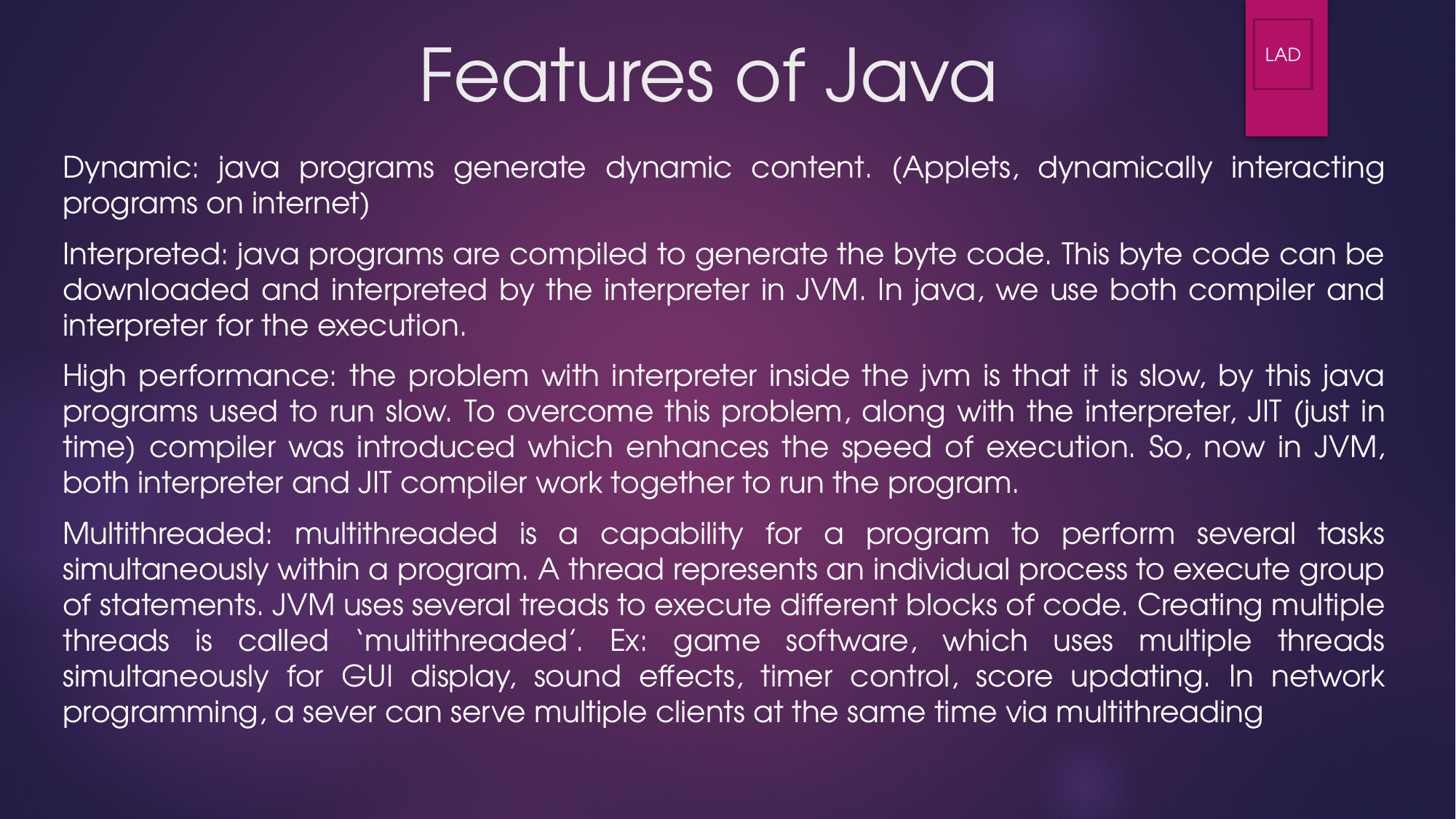

# Features of Java
LAD
Dynamic: java programs generate dynamic content. (Applets, dynamically interacting programs on internet)
Interpreted: java programs are compiled to generate the byte code. This byte code can be downloaded and interpreted by the interpreter in JVM. In java, we use both compiler and interpreter for the execution.
High performance: the problem with interpreter inside the jvm is that it is slow, by this java programs used to run slow. To overcome this problem, along with the interpreter, JIT (just in time) compiler was introduced which enhances the speed of execution. So, now in JVM, both interpreter and JIT compiler work together to run the program.
Multithreaded: multithreaded is a capability for a program to perform several tasks simultaneously within a program. A thread represents an individual process to execute group of statements. JVM uses several treads to execute different blocks of code. Creating multiple threads is called ‘multithreaded’. Ex: game software, which uses multiple threads simultaneously for GUI display, sound effects, timer control, score updating. In network programming, a sever can serve multiple clients at the same time via multithreading